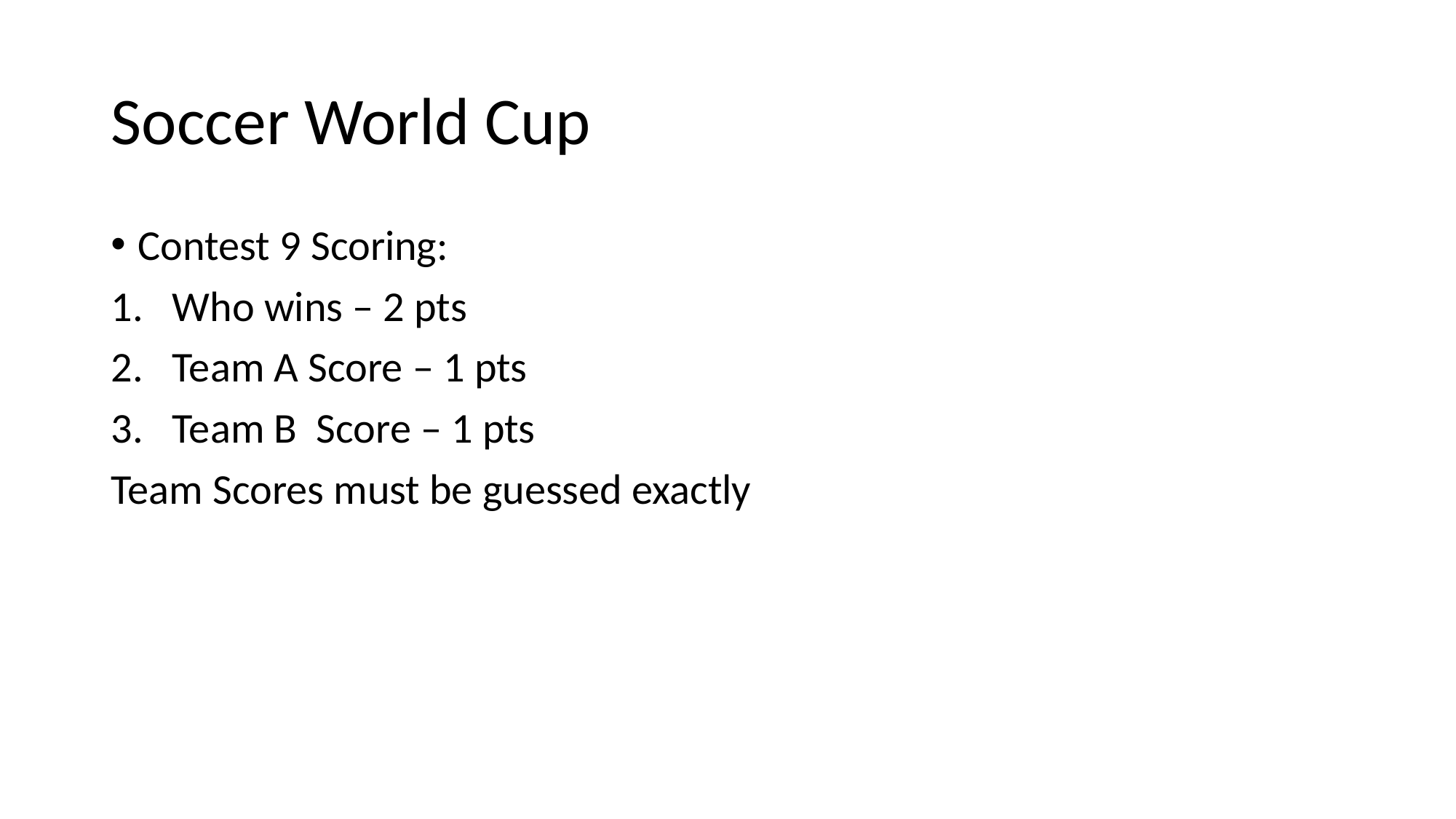

# Soccer World Cup
Contest 9 Scoring:
Who wins – 2 pts
Team A Score – 1 pts
Team B  Score – 1 pts
Team Scores must be guessed exactly